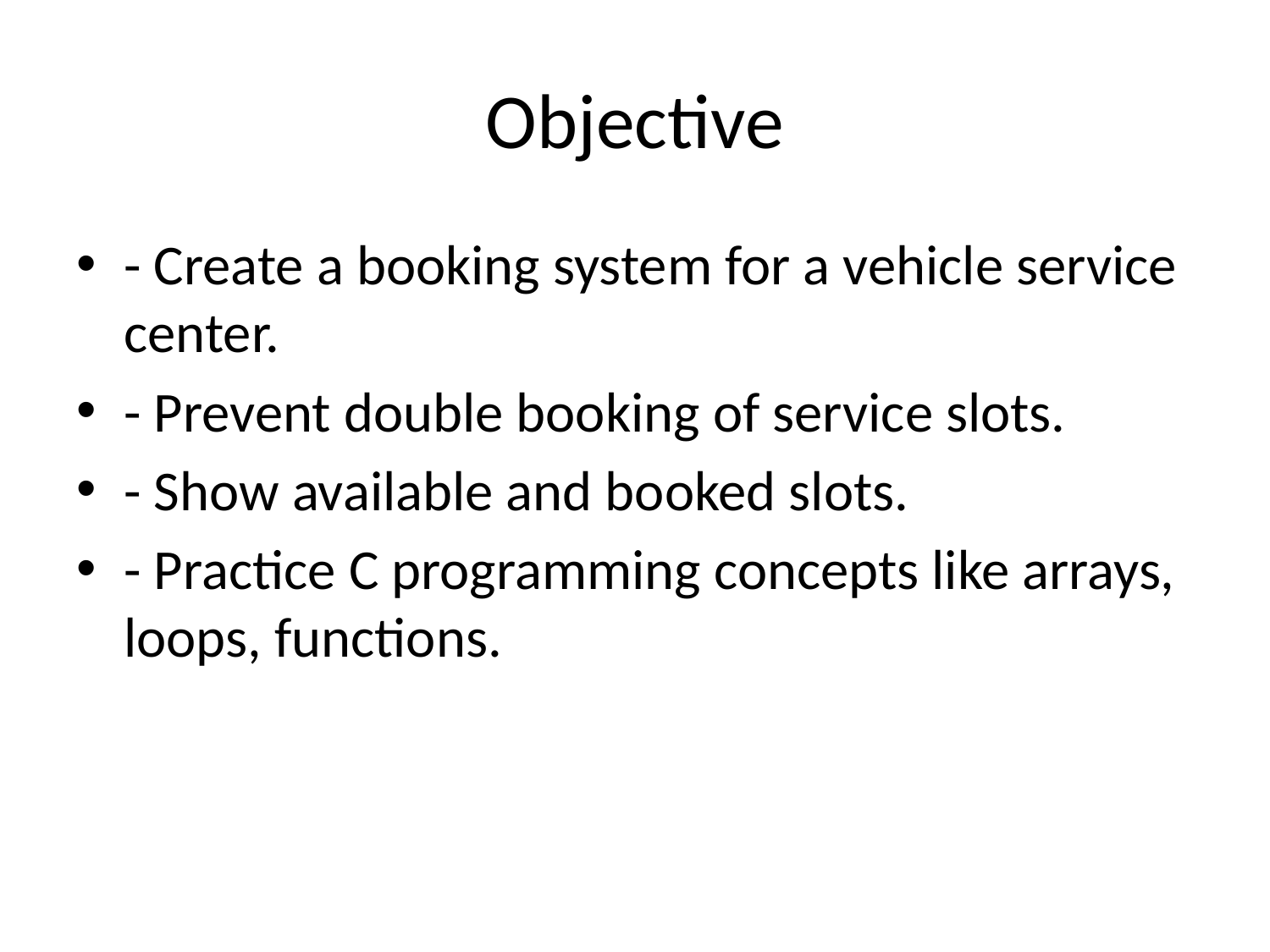

# Objective
- Create a booking system for a vehicle service center.
- Prevent double booking of service slots.
- Show available and booked slots.
- Practice C programming concepts like arrays, loops, functions.